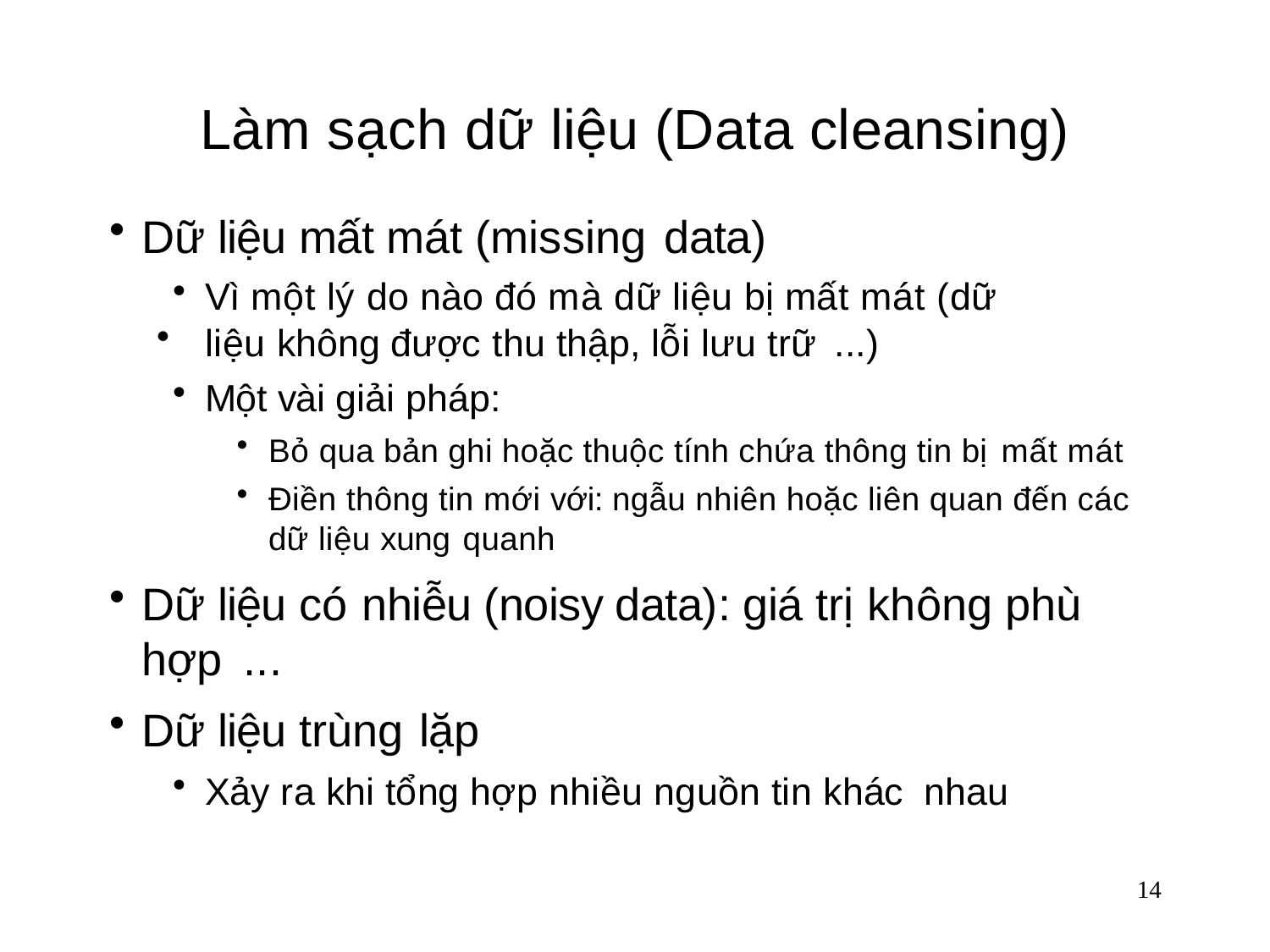

# Làm sạch dữ liệu (Data cleansing)
Dữ liệu mất mát (missing data)
Vì một lý do nào đó mà dữ liệu bị mất mát (dữ
liệu không được thu thập, lỗi lưu trữ ...)
Một vài giải pháp:
Bỏ qua bản ghi hoặc thuộc tính chứa thông tin bị mất mát
Điền thông tin mới với: ngẫu nhiên hoặc liên quan đến các dữ liệu xung quanh
Dữ liệu có nhiễu (noisy data): giá trị không phù hợp ...
Dữ liệu trùng lặp
Xảy ra khi tổng hợp nhiều nguồn tin khác nhau
14